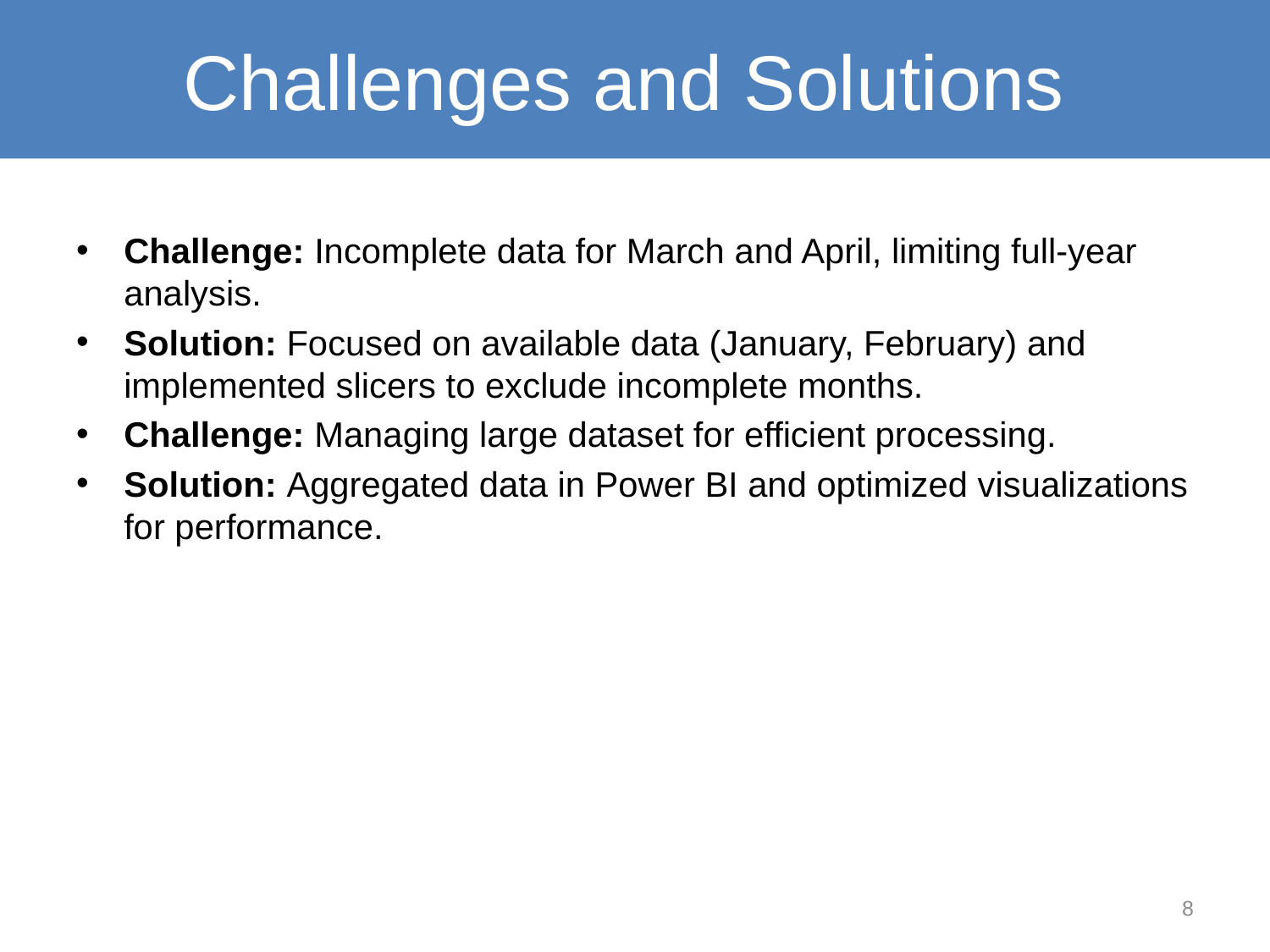

# Challenges and Solutions
Challenge: Incomplete data for March and April, limiting full-year analysis.
Solution: Focused on available data (January, February) and implemented slicers to exclude incomplete months.
Challenge: Managing large dataset for efficient processing.
Solution: Aggregated data in Power BI and optimized visualizations for performance.
8